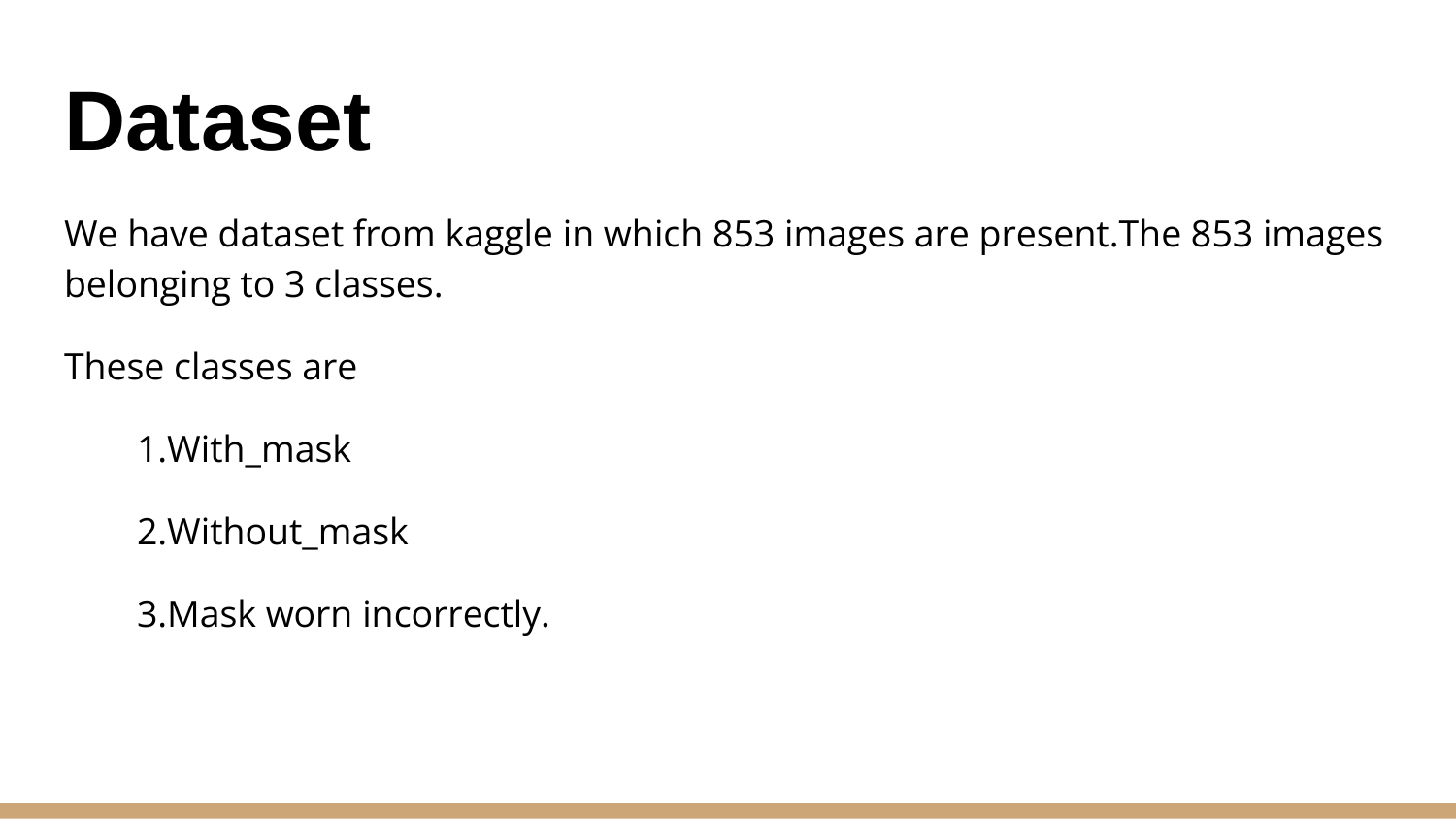

# Dataset
We have dataset from kaggle in which 853 images are present.The 853 images belonging to 3 classes.
These classes are
1.With_mask
2.Without_mask
3.Mask worn incorrectly.